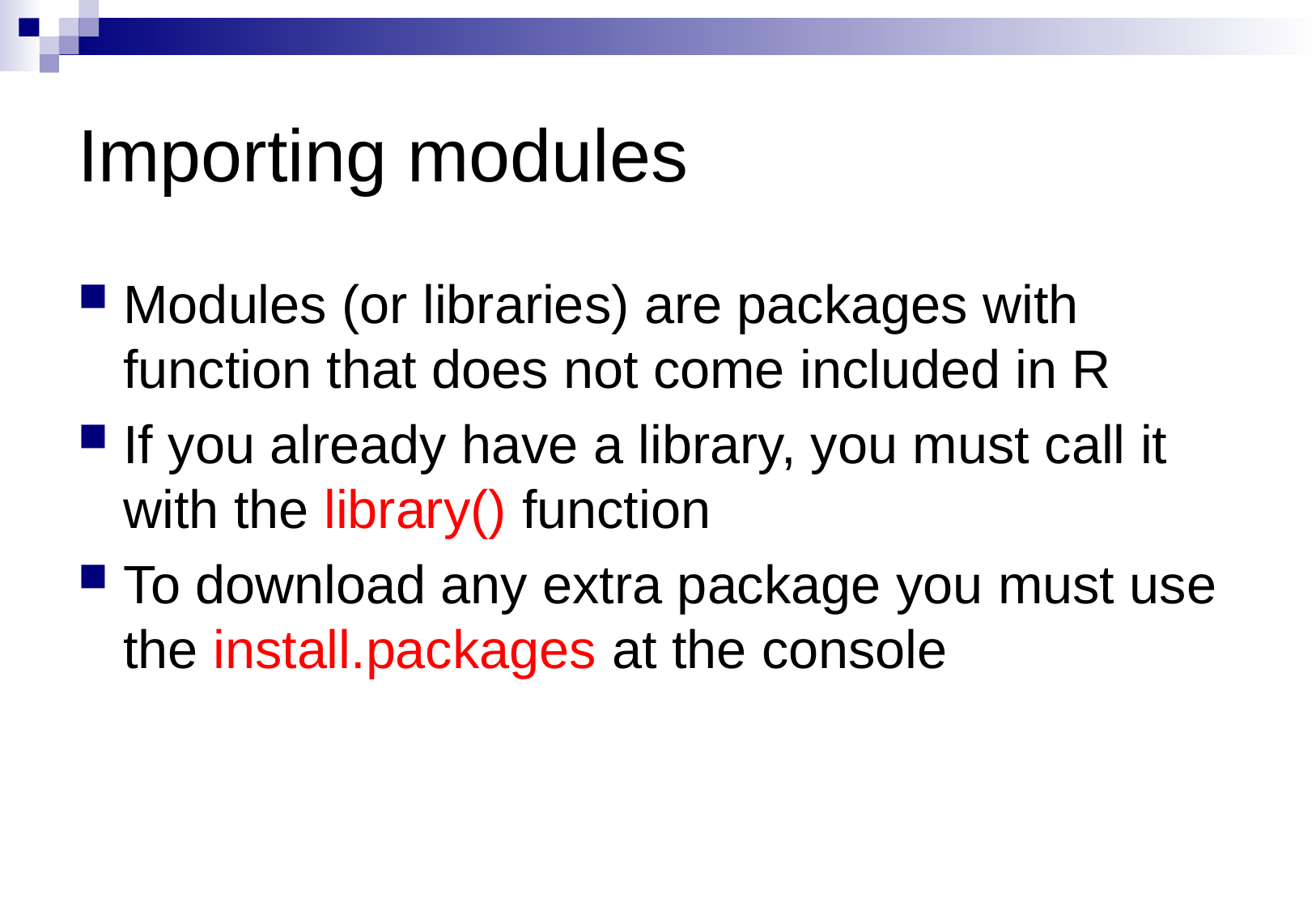

# Importing modules
Modules (or libraries) are packages with function that does not come included in R
If you already have a library, you must call it with the library() function
To download any extra package you must use the install.packages at the console